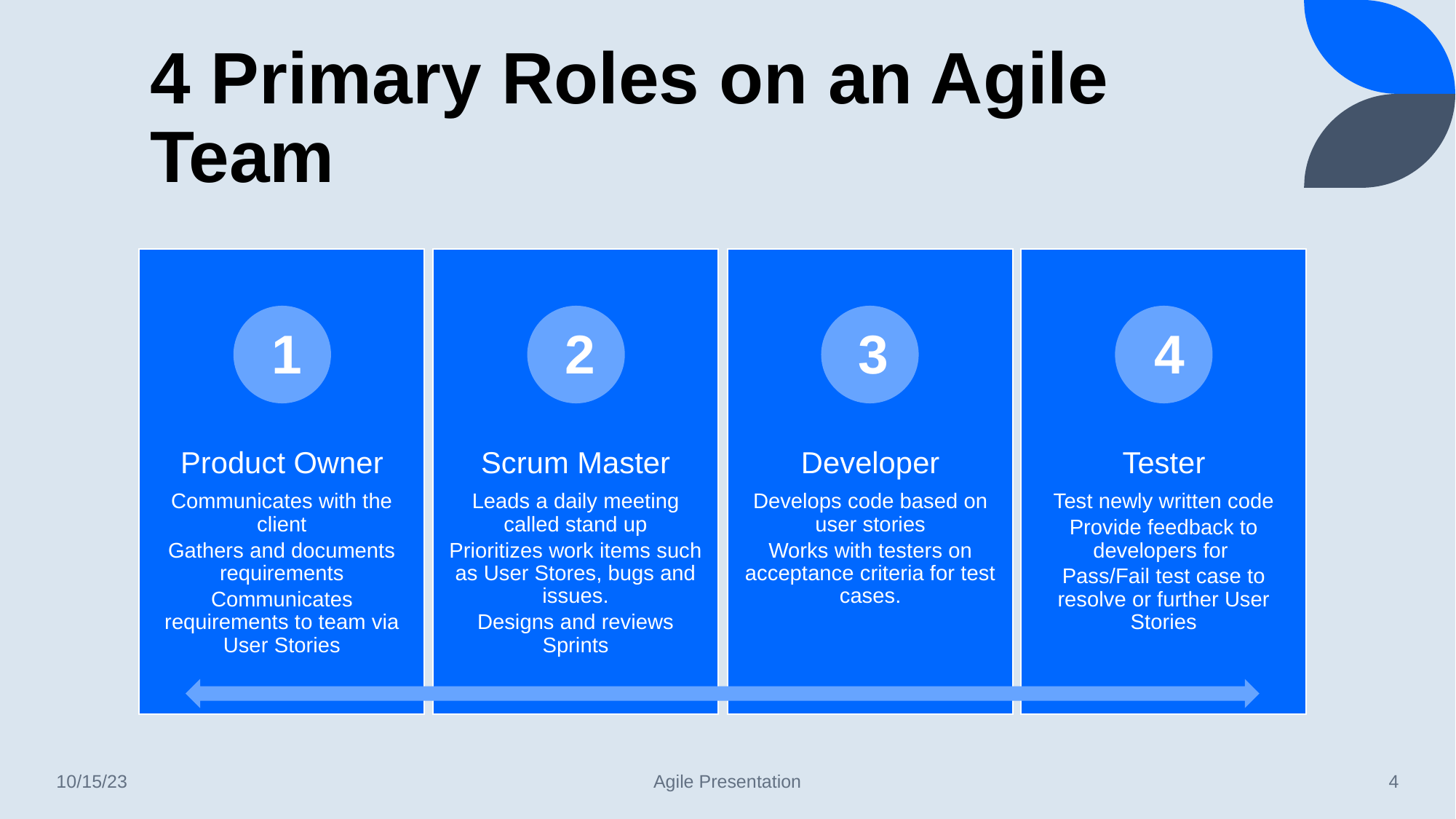

# 4 Primary Roles on an Agile Team
Product Owner
Communicates with the client
Gathers and documents requirements
Communicates requirements to team via User Stories
Scrum Master
Leads a daily meeting called stand up
Prioritizes work items such as User Stores, bugs and issues.
Designs and reviews Sprints
Developer
Develops code based on user stories
Works with testers on acceptance criteria for test cases.
Tester
Test newly written code
Provide feedback to developers for
Pass/Fail test case to resolve or further User Stories
4
3
2
1
10/15/23
Agile Presentation
4